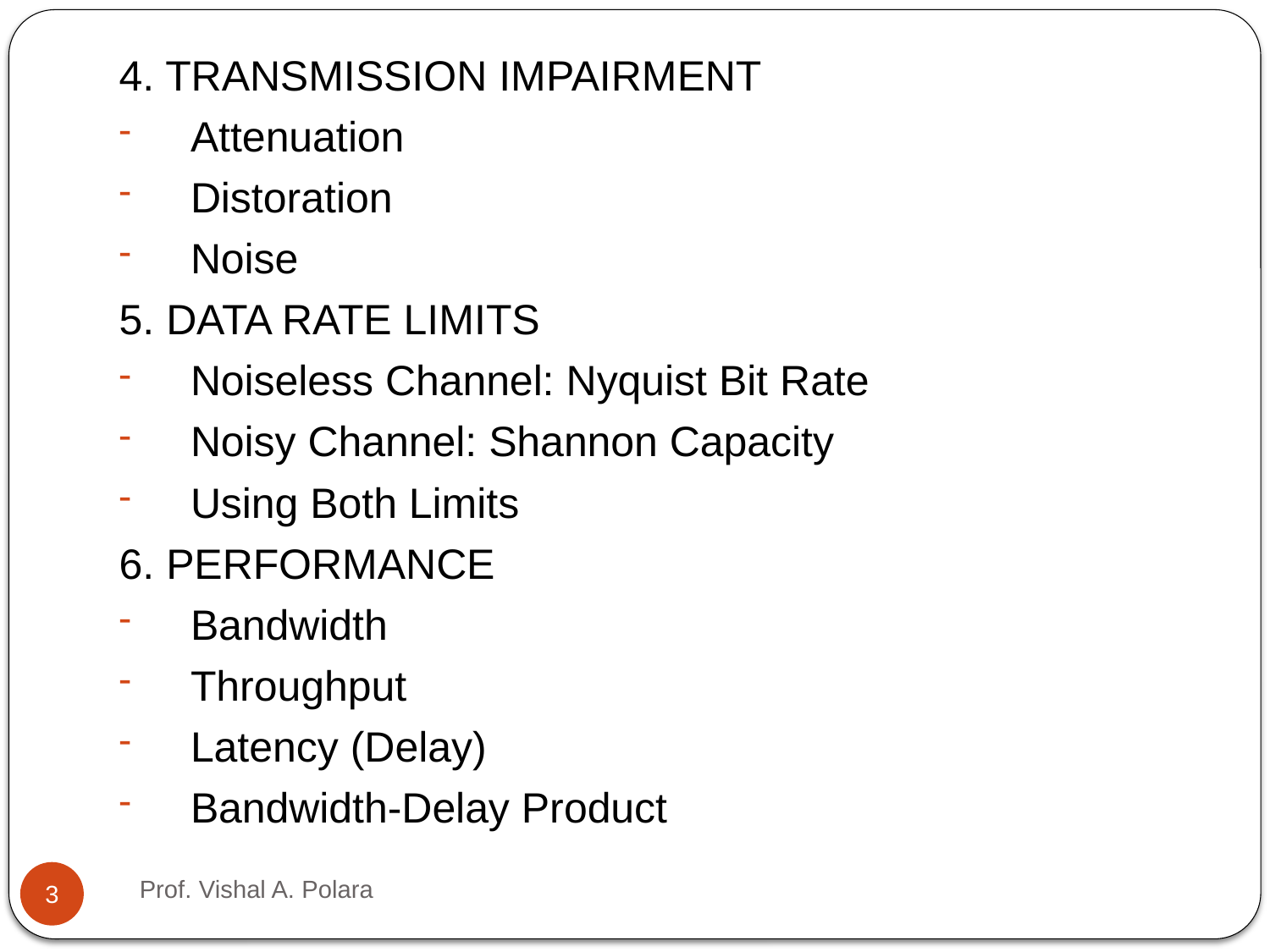

4. TRANSMISSION IMPAIRMENT
Attenuation
Distoration
Noise
5. DATA RATE LIMITS
Noiseless Channel: Nyquist Bit Rate
Noisy Channel: Shannon Capacity
Using Both Limits
6. PERFORMANCE
Bandwidth
Throughput
Latency (Delay)
Bandwidth-Delay Product

Prof. Vishal A. Polara
3